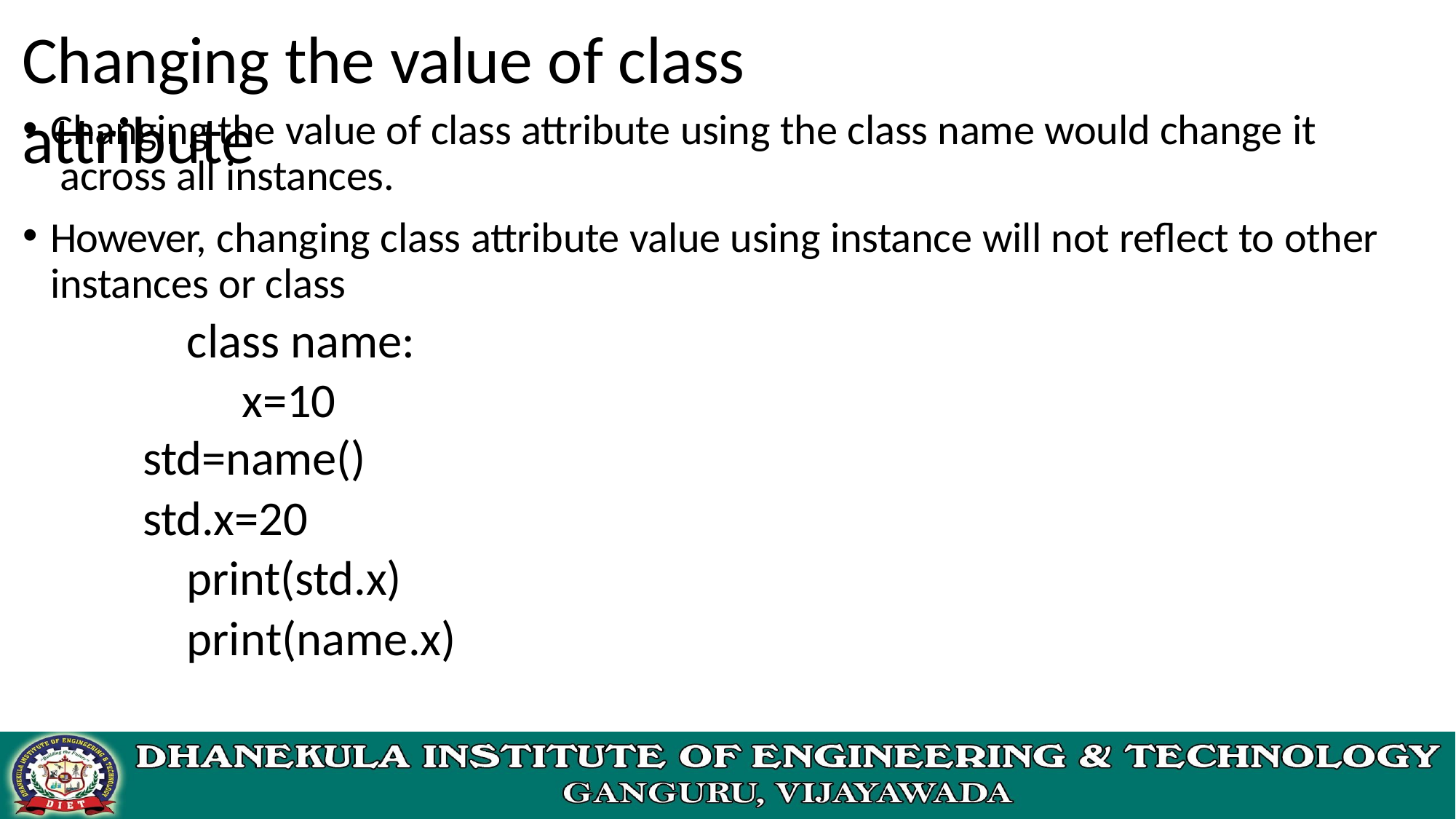

# Changing the value of class attribute
Changing the value of class attribute using the class name would change it  across all instances.
However, changing class attribute value using instance will not reflect to other  instances or class
class name:  x=10
std=name()
std.x=20  print(std.x)  print(name.x)